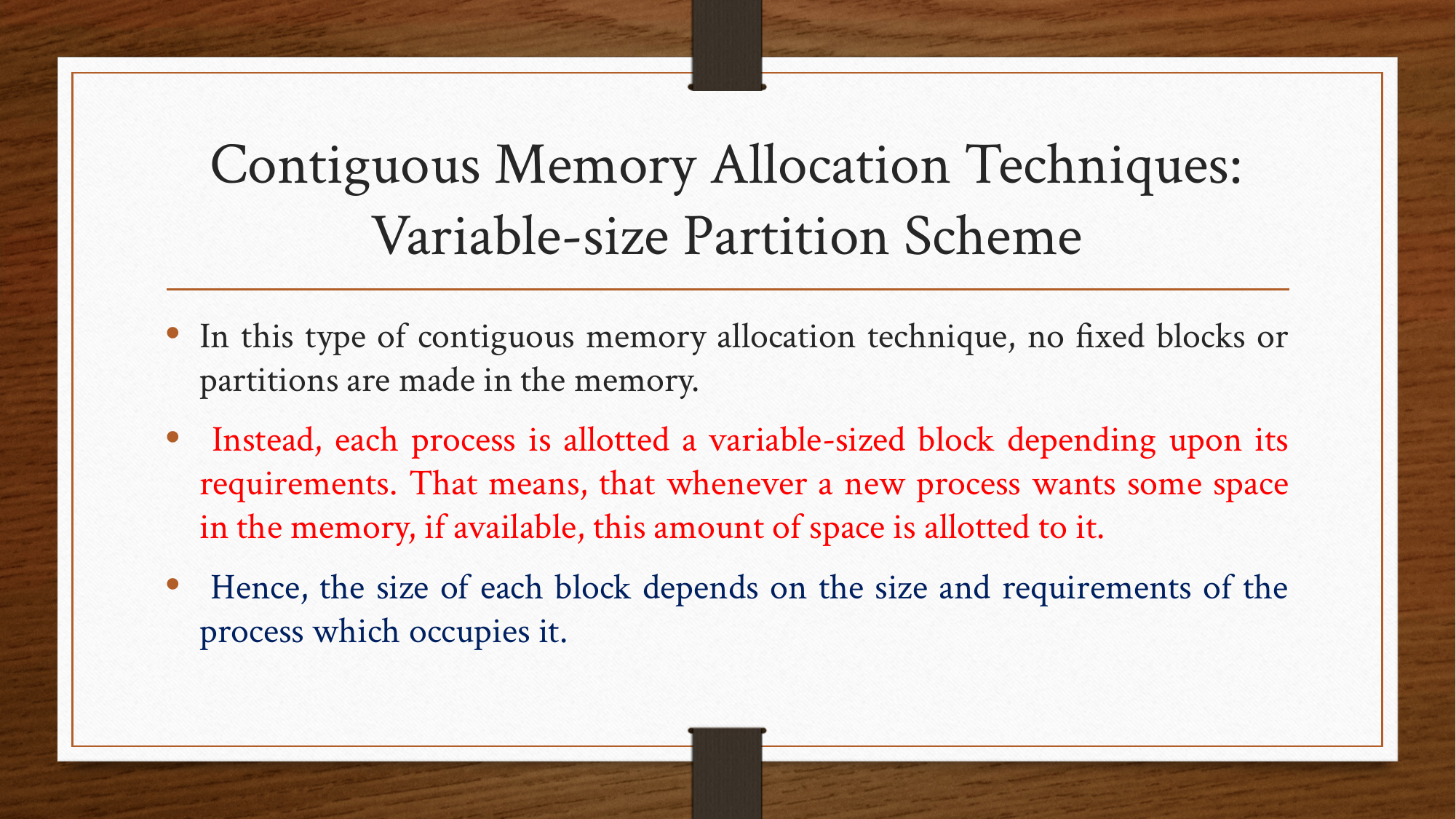

# Contiguous Memory Allocation Techniques: Variable-size Partition Scheme
In this type of contiguous memory allocation technique, no fixed blocks or partitions are made in the memory.
 Instead, each process is allotted a variable-sized block depending upon its requirements. That means, that whenever a new process wants some space in the memory, if available, this amount of space is allotted to it.
 Hence, the size of each block depends on the size and requirements of the process which occupies it.